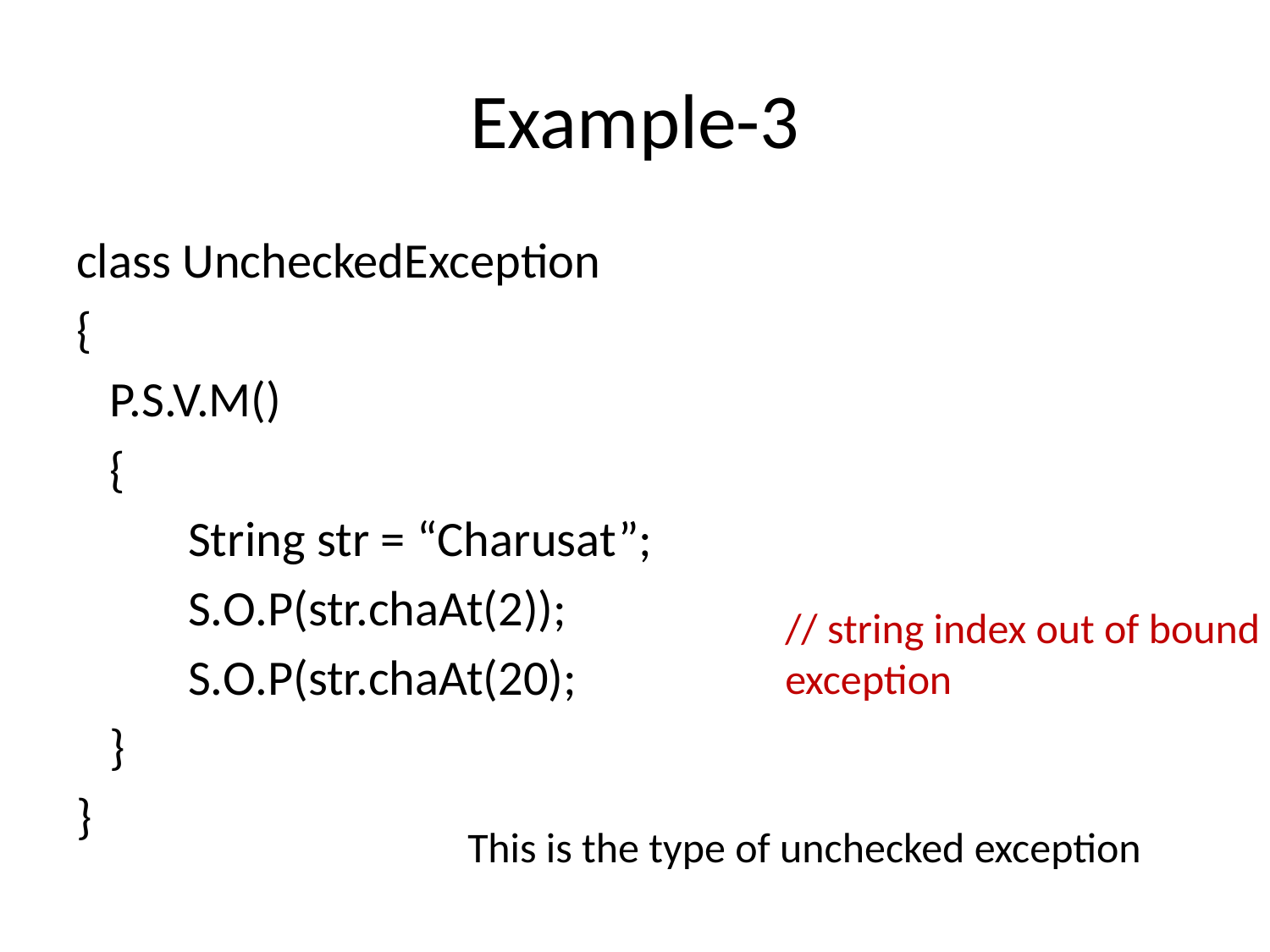

# Example-3
class UncheckedException
{
   P.S.V.M()
   {
	String str = “Charusat”;
	S.O.P(str.chaAt(2));
	S.O.P(str.chaAt(20);
   }
}

// string index out of bound exception
This is the type of unchecked exception